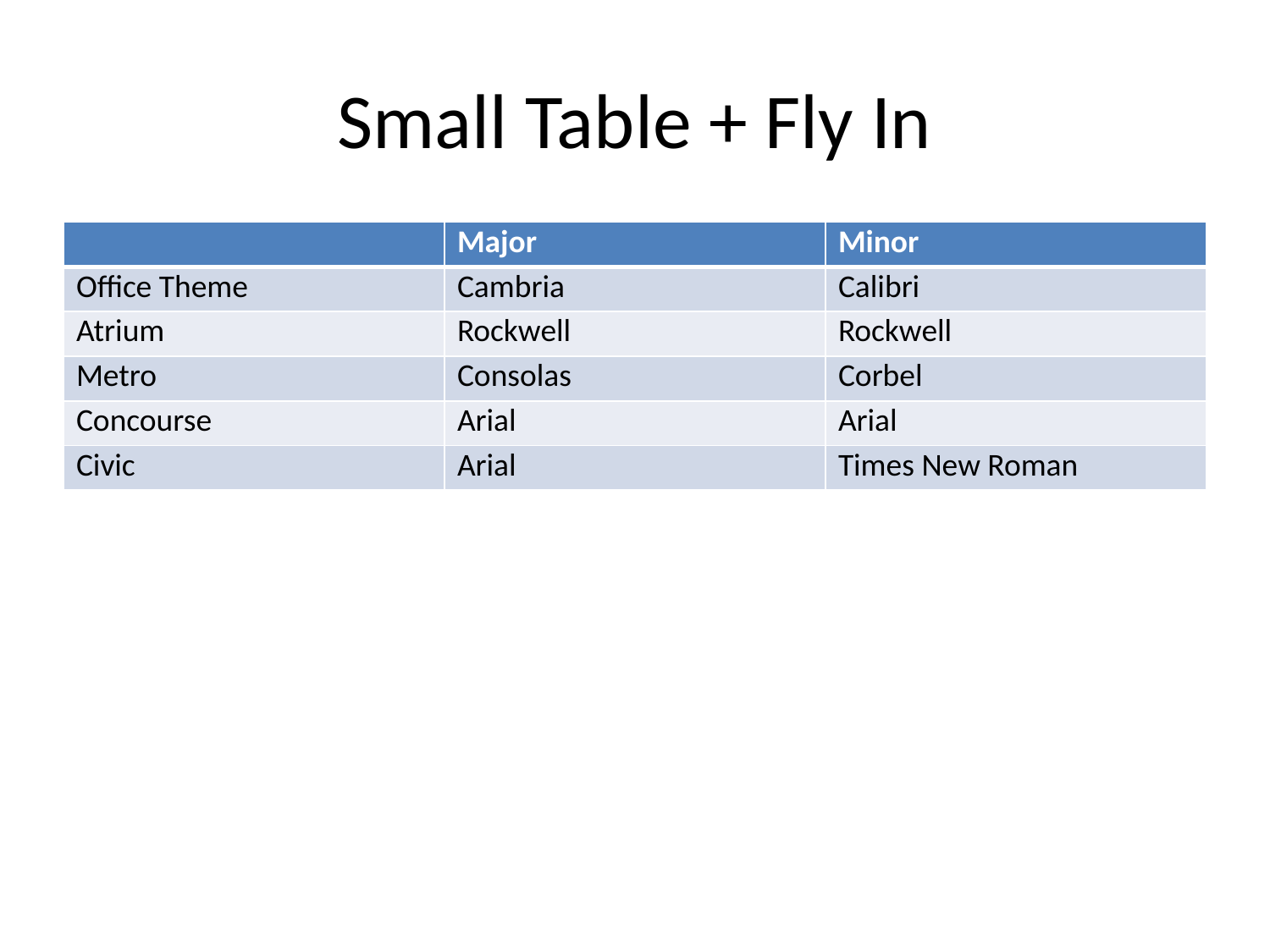

# Small Table + Fly In
|  | Major | Minor |
| --- | --- | --- |
| Office Theme | Cambria | Calibri |
| Atrium | Rockwell | Rockwell |
| Metro | Consolas | Corbel |
| Concourse | Arial | Arial |
| Civic | Arial | Times New Roman |